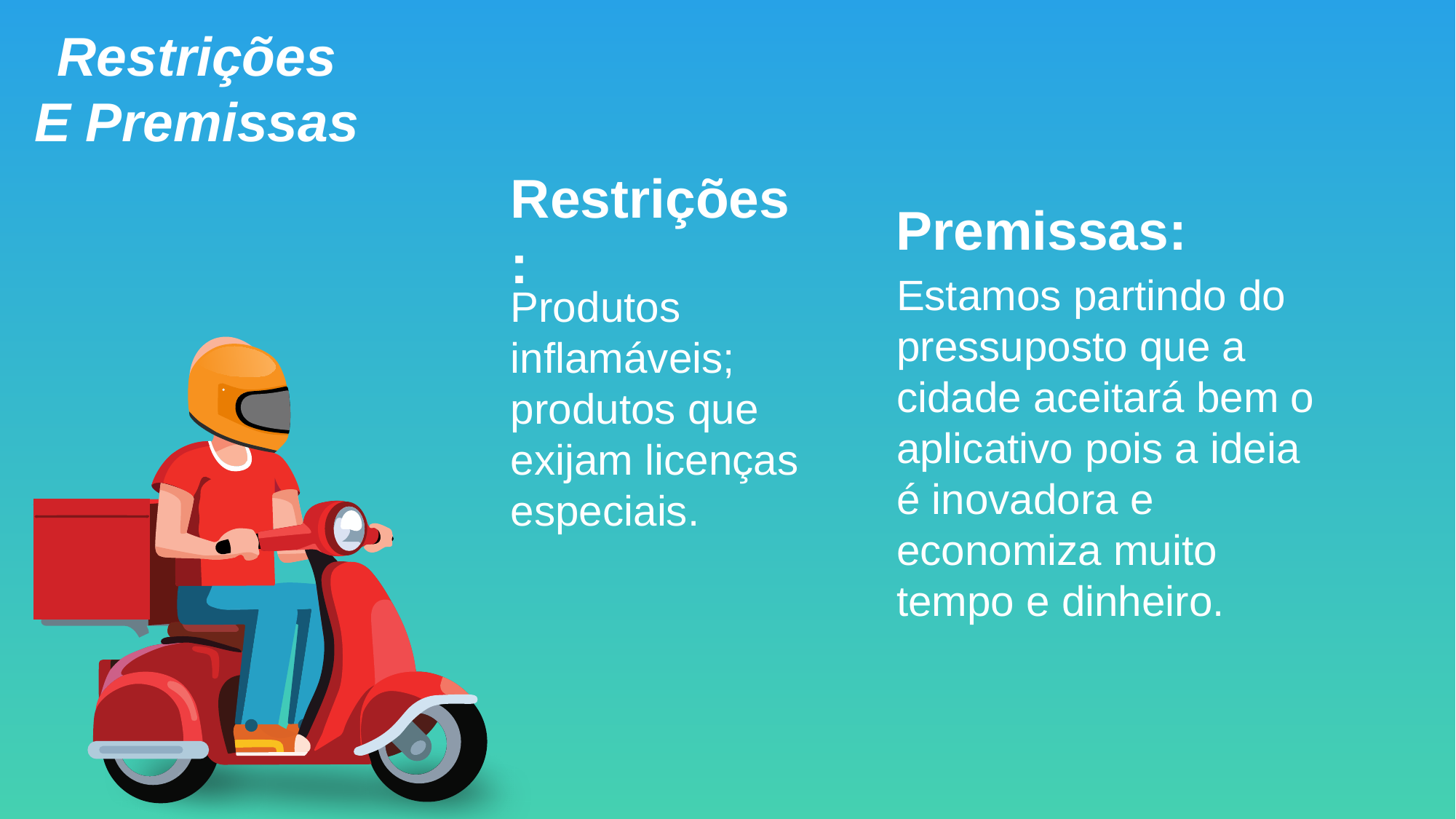

Restrições
E Premissas
Premissas:
Estamos partindo do pressuposto que a cidade aceitará bem o aplicativo pois a ideia é inovadora e economiza muito tempo e dinheiro.
Restrições:
Produtos inflamáveis; produtos que exijam licenças especiais.